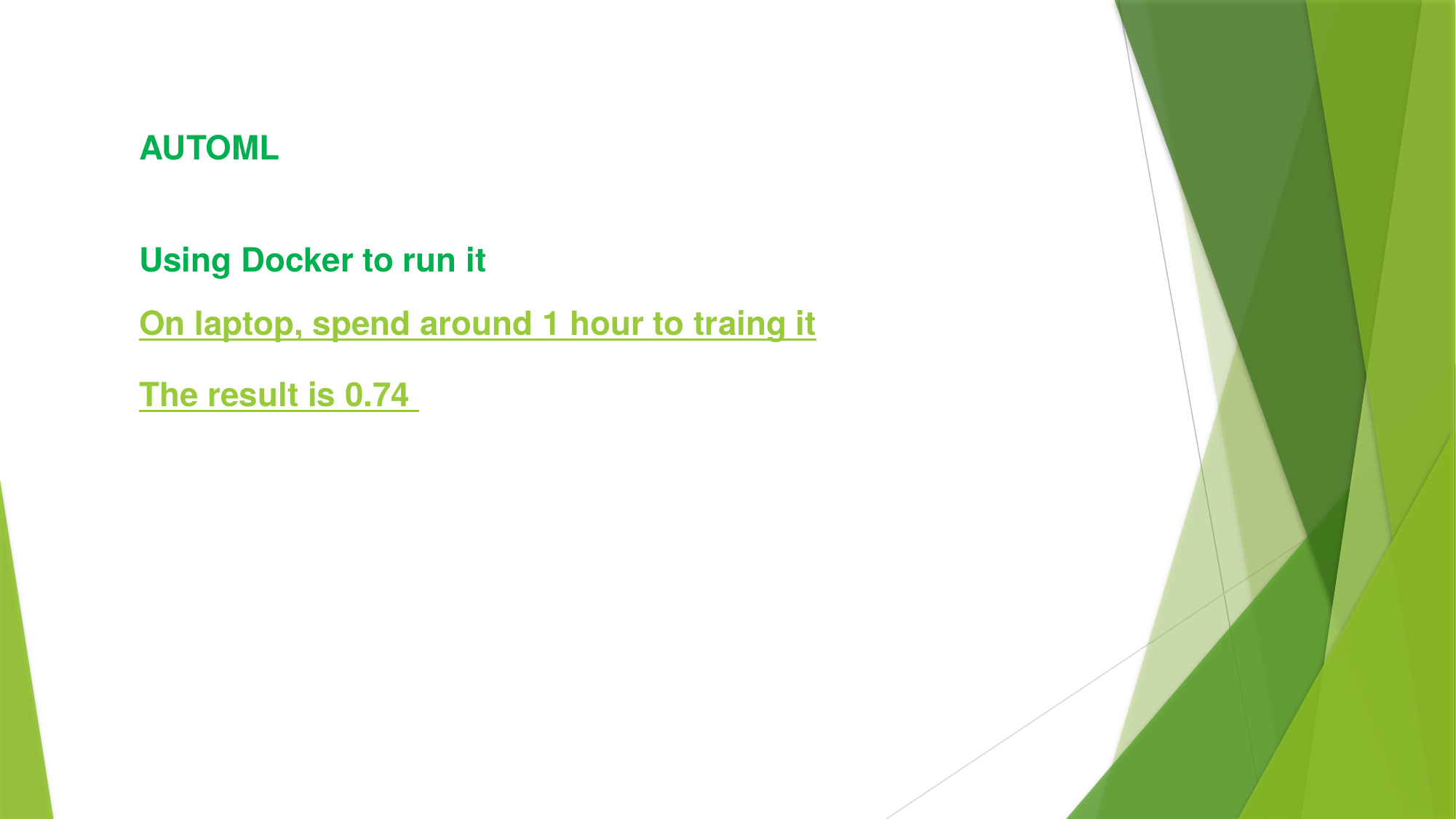

AUTOML
Using Docker to run it
On laptop, spend around 1 hour to traing it
The result is 0.74